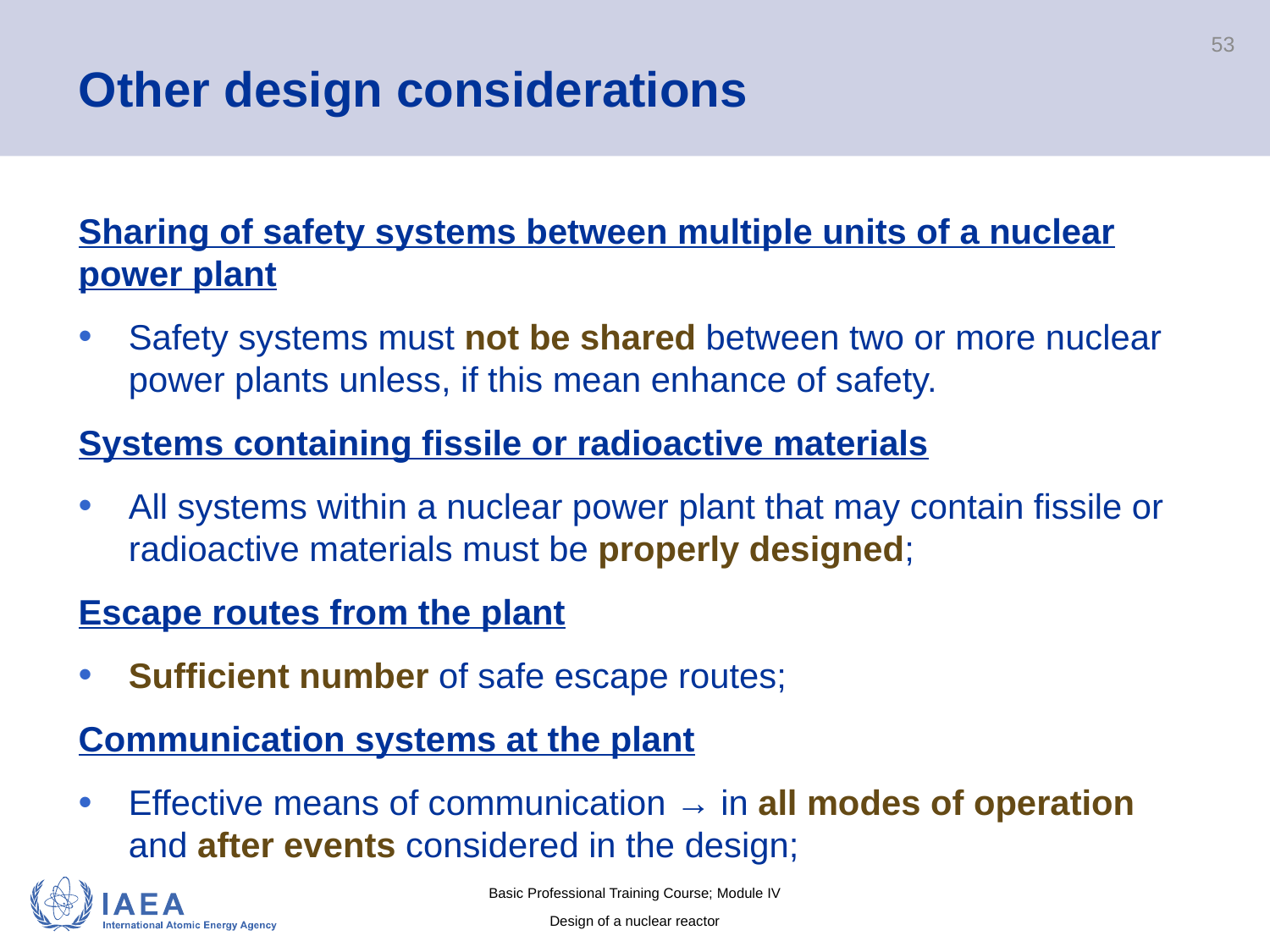

# Other design considerations
53
Sharing of safety systems between multiple units of a nuclear power plant
Safety systems must not be shared between two or more nuclear power plants unless, if this mean enhance of safety.
Systems containing fissile or radioactive materials
All systems within a nuclear power plant that may contain fissile or radioactive materials must be properly designed;
Escape routes from the plant
Sufficient number of safe escape routes;
Communication systems at the plant
Effective means of communication → in all modes of operation and after events considered in the design;